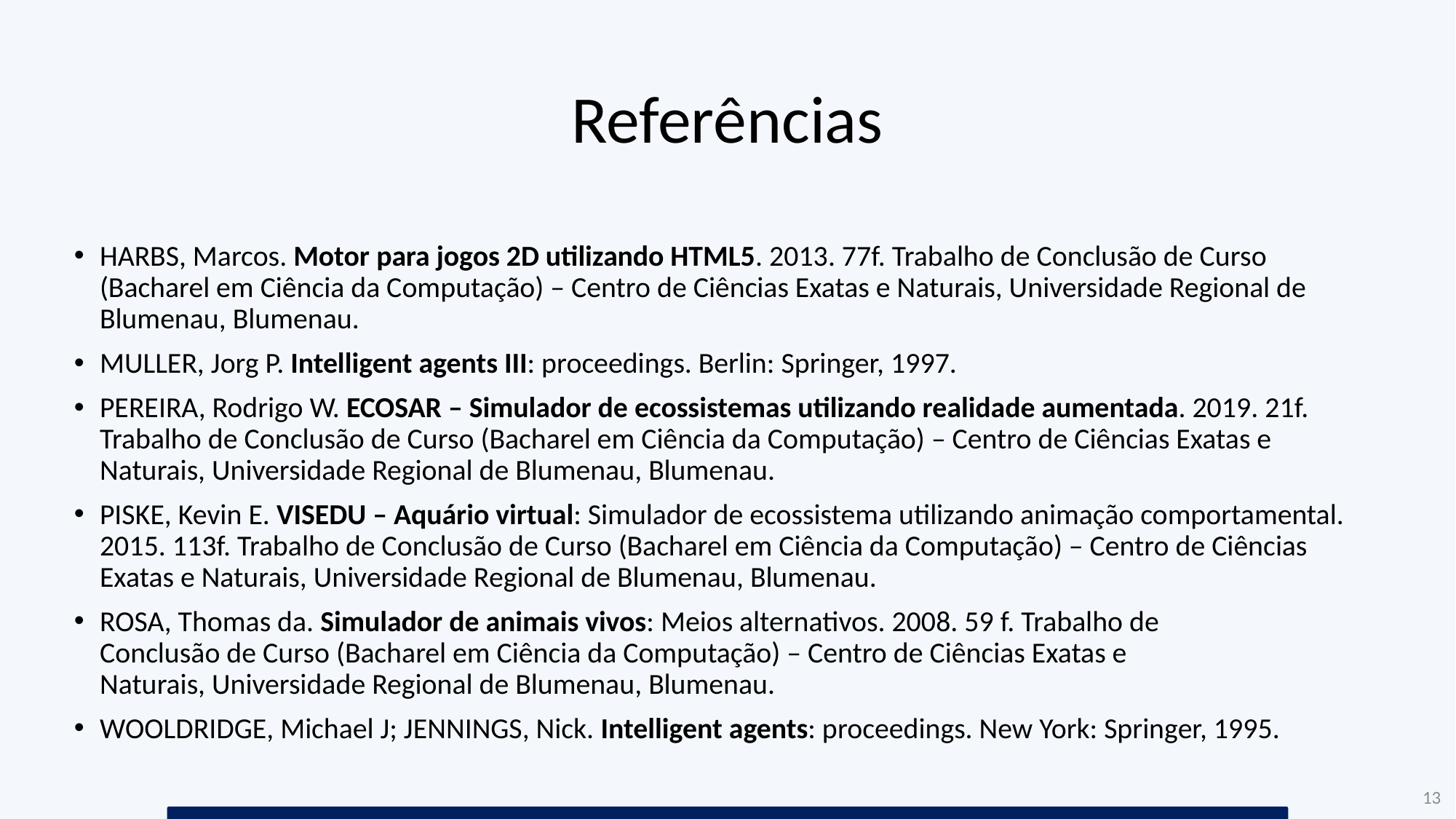

# Referências
HARBS, Marcos. Motor para jogos 2D utilizando HTML5. 2013. 77f. Trabalho de Conclusão de Curso (Bacharel em Ciência da Computação) – Centro de Ciências Exatas e Naturais, Universidade Regional de Blumenau, Blumenau.
MULLER, Jorg P. Intelligent agents III: proceedings. Berlin: Springer, 1997.
PEREIRA, Rodrigo W. ECOSAR – Simulador de ecossistemas utilizando realidade aumentada. 2019. 21f. Trabalho de Conclusão de Curso (Bacharel em Ciência da Computação) – Centro de Ciências Exatas e Naturais, Universidade Regional de Blumenau, Blumenau.
PISKE, Kevin E. VISEDU – Aquário virtual: Simulador de ecossistema utilizando animação comportamental. 2015. 113f. Trabalho de Conclusão de Curso (Bacharel em Ciência da Computação) – Centro de Ciências Exatas e Naturais, Universidade Regional de Blumenau, Blumenau.
ROSA, Thomas da. Simulador de animais vivos: Meios alternativos. 2008. 59 f. Trabalho de
Conclusão de Curso (Bacharel em Ciência da Computação) – Centro de Ciências Exatas e
Naturais, Universidade Regional de Blumenau, Blumenau.
WOOLDRIDGE, Michael J; JENNINGS, Nick. Intelligent agents: proceedings. New York: Springer, 1995.

13